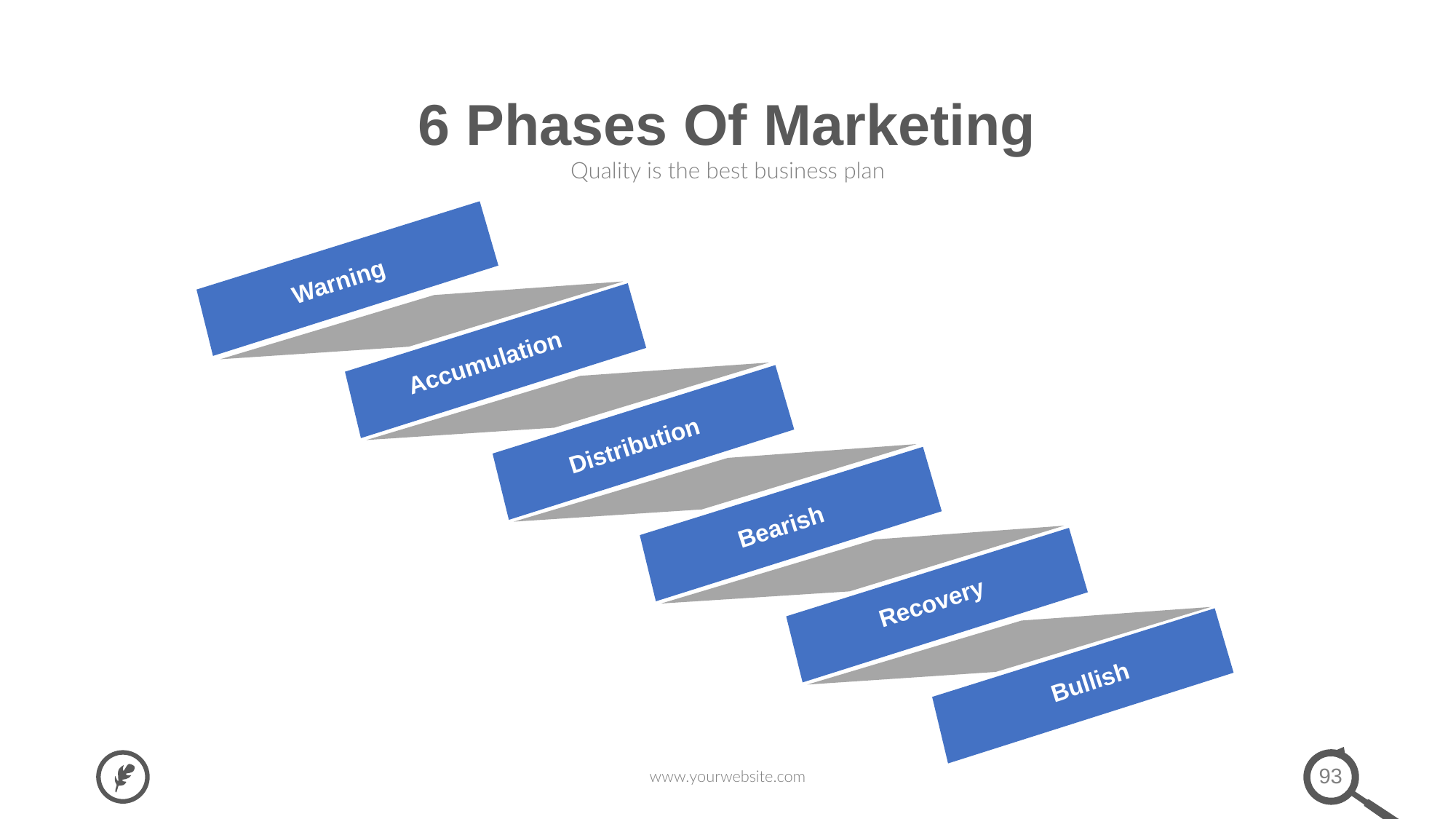

6 Phases Of Marketing

Warning
Quality is the best business plan

Accumulation

Distribution

Bearish

Recovery

Bullish

93

www.yourwebsite.com